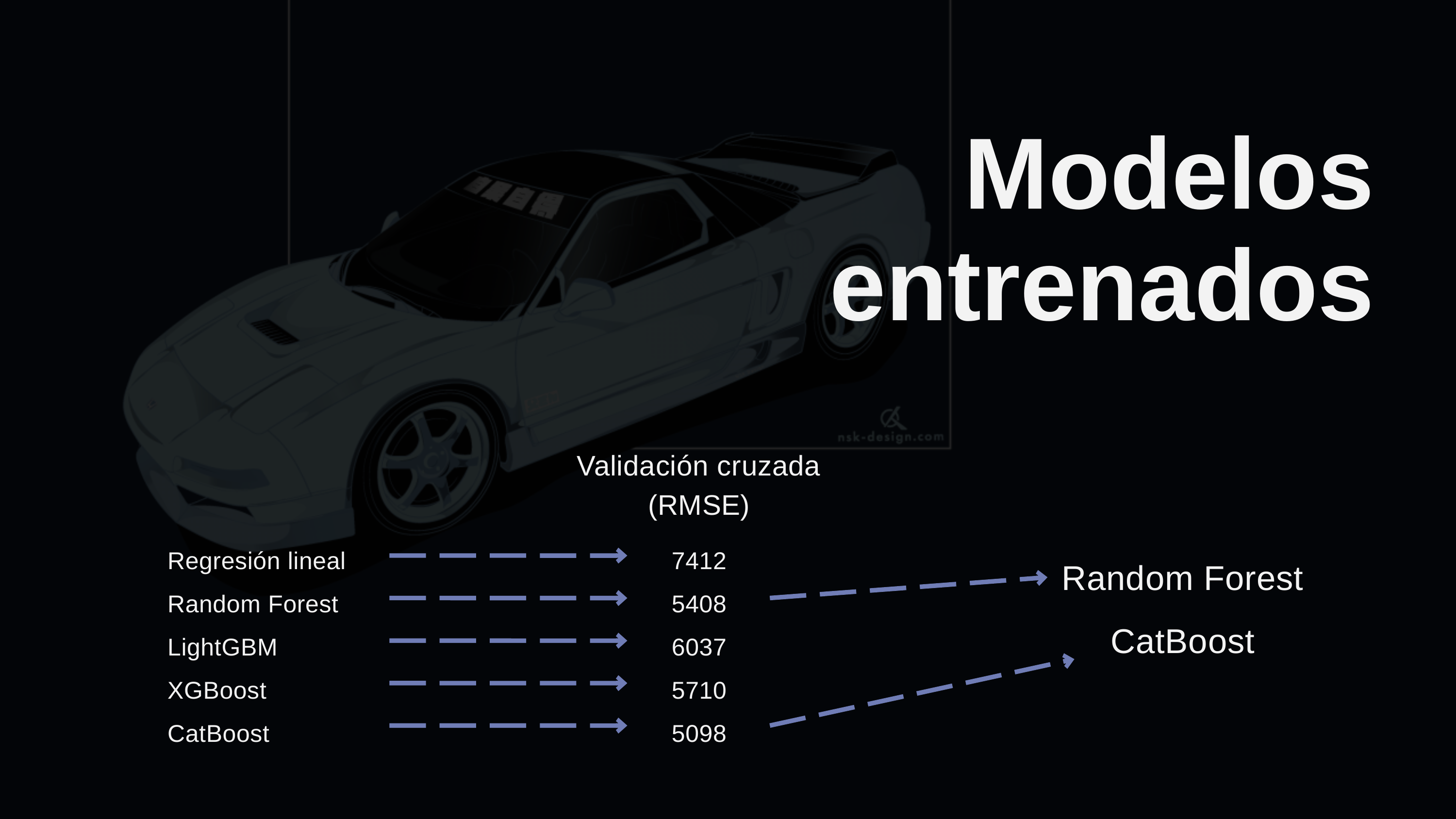

Modelos entrenados
Validación cruzada (RMSE)
Regresión lineal
Random Forest
LightGBM
XGBoost
CatBoost
7412
5408
6037
5710
5098
Random Forest

CatBoost